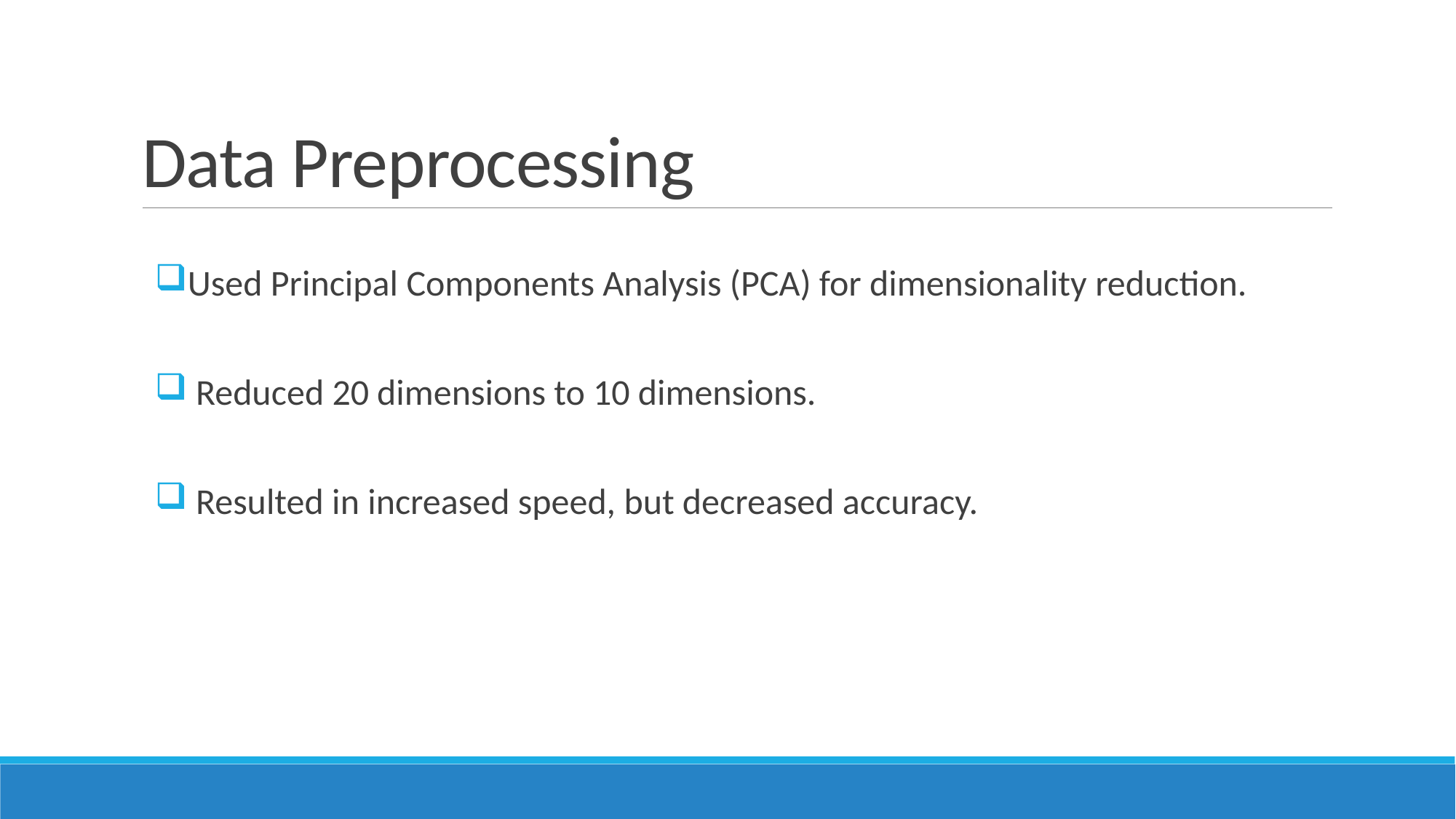

# Data Preprocessing

Used Principal Components Analysis (PCA) for dimensionality reduction.

 Reduced 20 dimensions to 10 dimensions.

 Resulted in increased speed, but decreased accuracy.